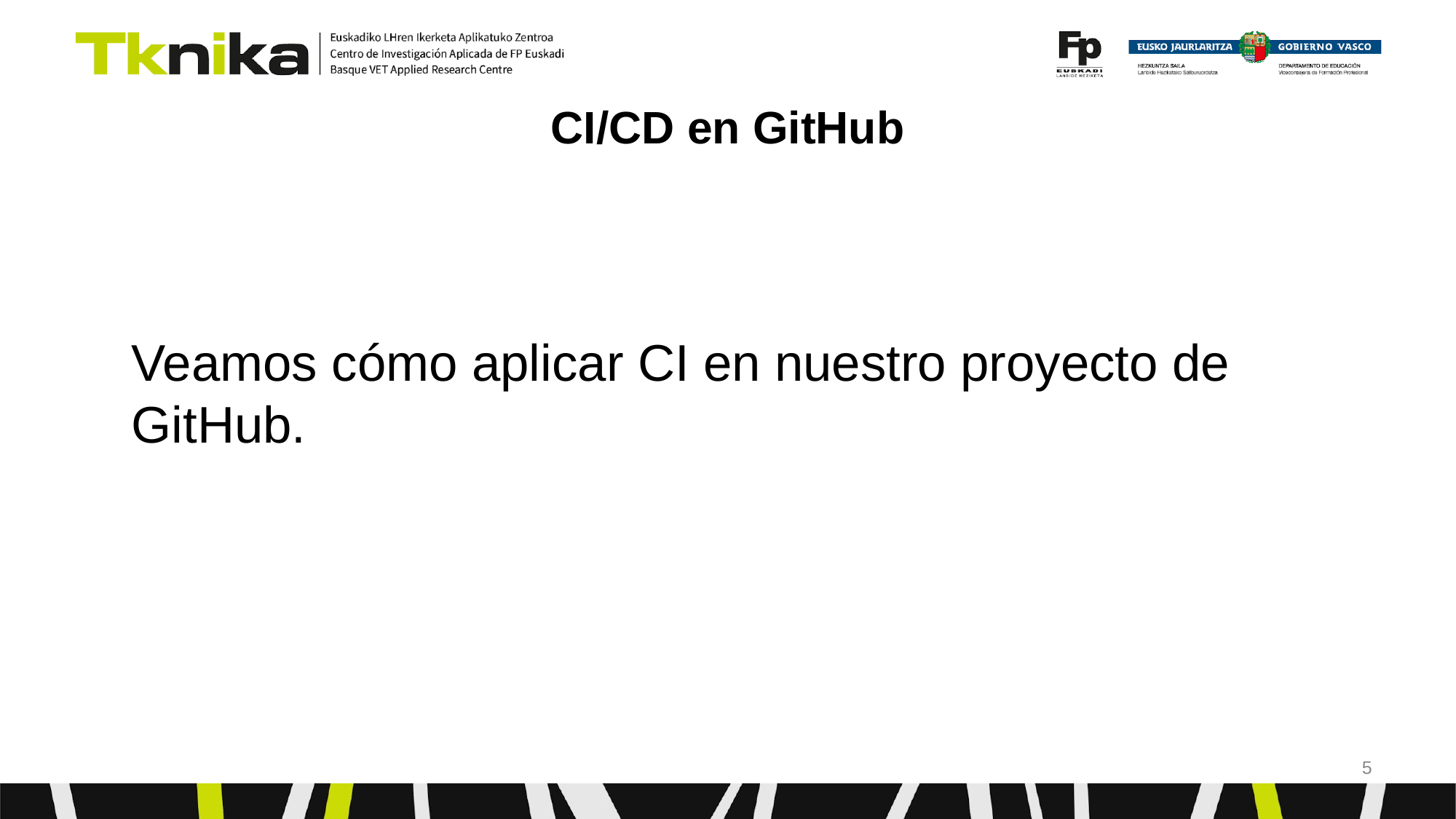

# CI/CD en GitHub

Veamos cómo aplicar CI en nuestro proyecto de GitHub.
5